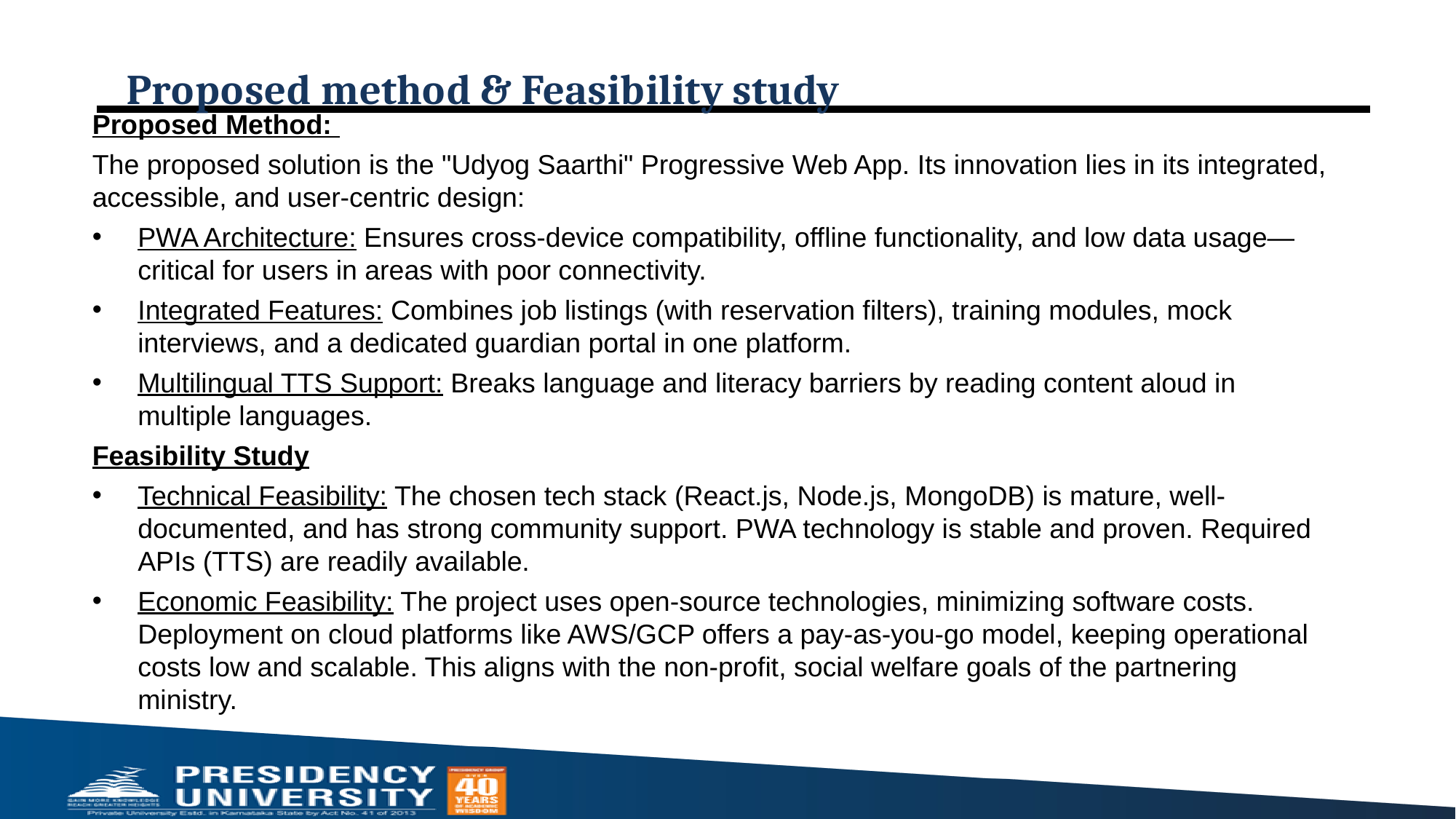

# Proposed method & Feasibility study
Proposed Method:
The proposed solution is the "Udyog Saarthi" Progressive Web App. Its innovation lies in its integrated, accessible, and user-centric design:
PWA Architecture: Ensures cross-device compatibility, offline functionality, and low data usage—critical for users in areas with poor connectivity.
Integrated Features: Combines job listings (with reservation filters), training modules, mock interviews, and a dedicated guardian portal in one platform.
Multilingual TTS Support: Breaks language and literacy barriers by reading content aloud in multiple languages.
Feasibility Study
Technical Feasibility: The chosen tech stack (React.js, Node.js, MongoDB) is mature, well-documented, and has strong community support. PWA technology is stable and proven. Required APIs (TTS) are readily available.
Economic Feasibility: The project uses open-source technologies, minimizing software costs. Deployment on cloud platforms like AWS/GCP offers a pay-as-you-go model, keeping operational costs low and scalable. This aligns with the non-profit, social welfare goals of the partnering ministry.